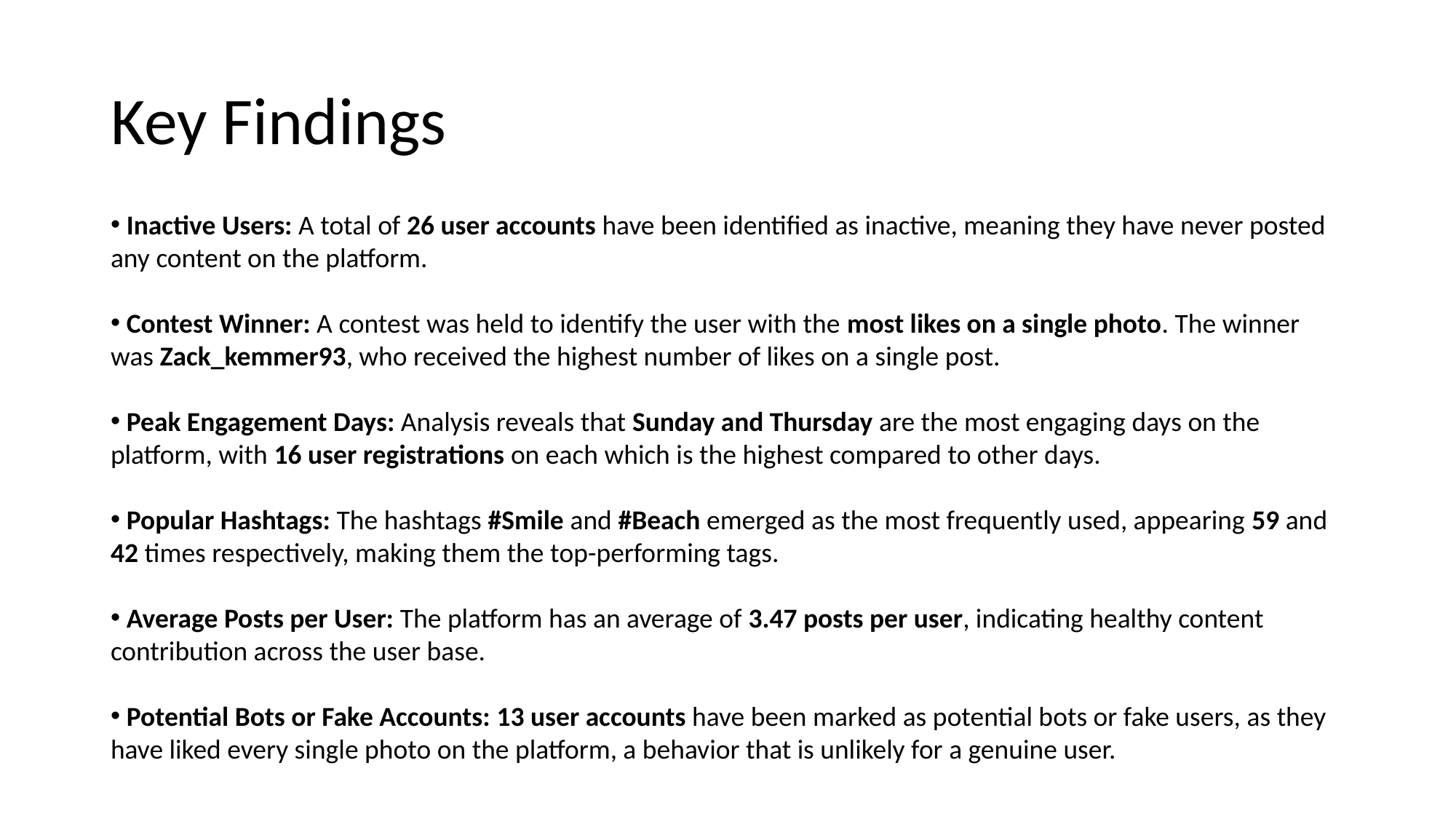

# Key Findings
 Inactive Users: A total of 26 user accounts have been identified as inactive, meaning they have never posted any content on the platform.

 Contest Winner: A contest was held to identify the user with the most likes on a single photo. The winner was Zack_kemmer93, who received the highest number of likes on a single post.

 Peak Engagement Days: Analysis reveals that Sunday and Thursday are the most engaging days on the platform, with 16 user registrations on each which is the highest compared to other days.

 Popular Hashtags: The hashtags #Smile and #Beach emerged as the most frequently used, appearing 59 and 42 times respectively, making them the top-performing tags.

 Average Posts per User: The platform has an average of 3.47 posts per user, indicating healthy content contribution across the user base.

 Potential Bots or Fake Accounts: 13 user accounts have been marked as potential bots or fake users, as they have liked every single photo on the platform, a behavior that is unlikely for a genuine user.